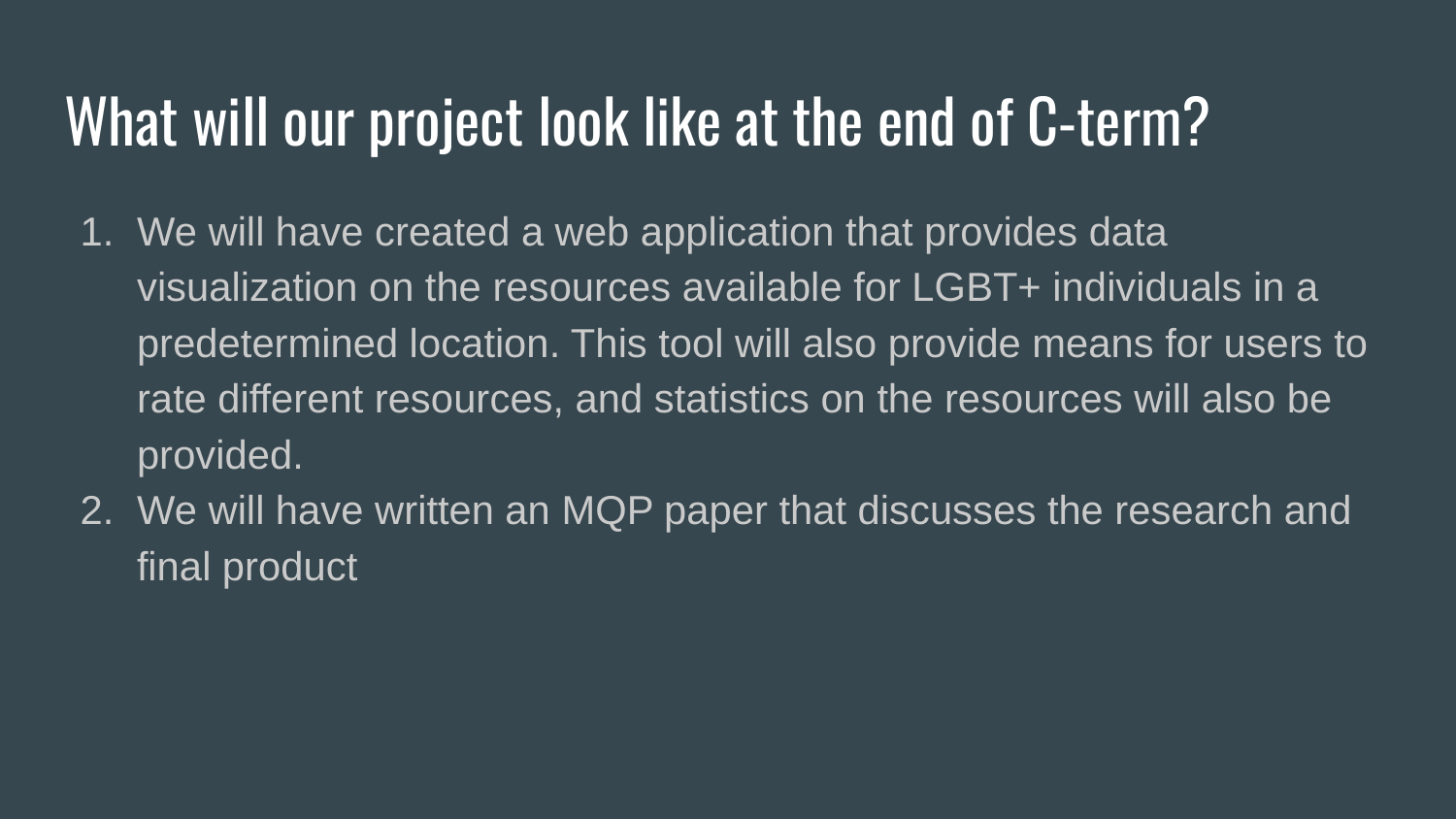

# What will our project look like at the end of C-term?
We will have created a web application that provides data visualization on the resources available for LGBT+ individuals in a predetermined location. This tool will also provide means for users to rate different resources, and statistics on the resources will also be provided.
We will have written an MQP paper that discusses the research and final product